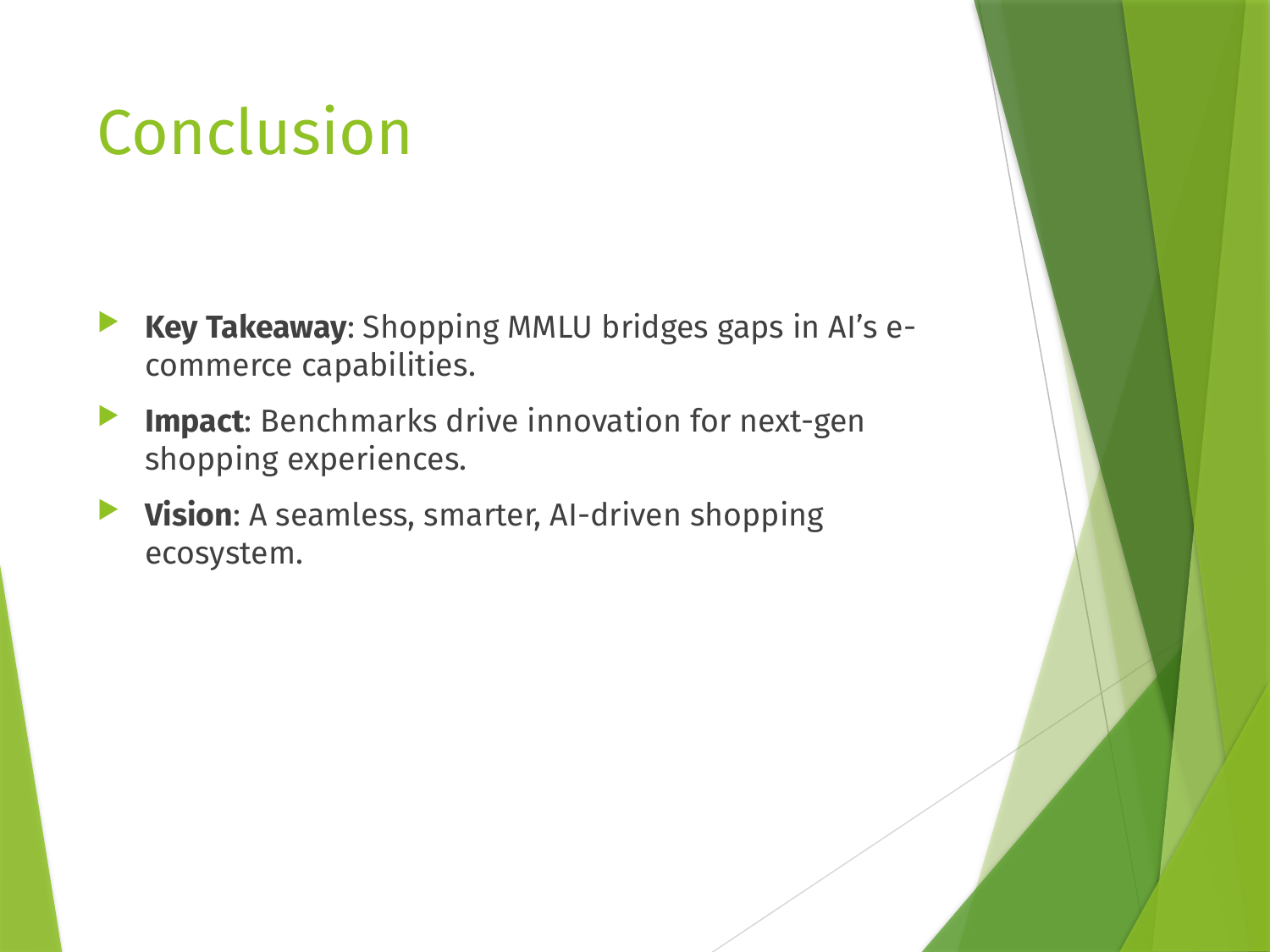

# Conclusion
Key Takeaway: Shopping MMLU bridges gaps in AI’s e-commerce capabilities.
Impact: Benchmarks drive innovation for next-gen shopping experiences.
Vision: A seamless, smarter, AI-driven shopping ecosystem.